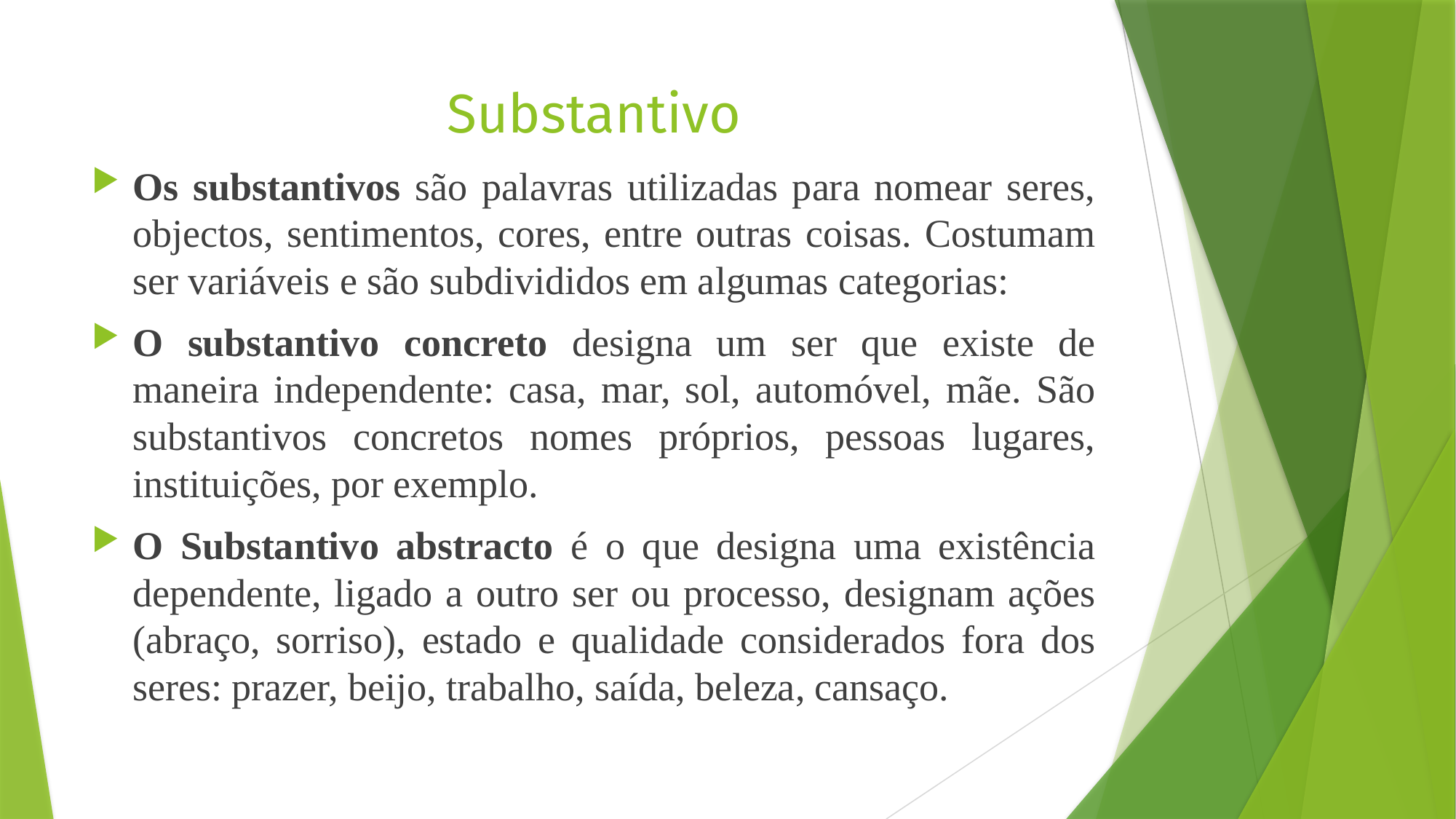

# Substantivo
Os substantivos são palavras utilizadas para nomear seres, objectos, sentimentos, cores, entre outras coisas. Costumam ser variáveis e são subdivididos em algumas categorias:
O substantivo concreto designa um ser que existe de maneira independente: casa, mar, sol, automóvel, mãe. São substantivos concretos nomes próprios, pessoas lugares, instituições, por exemplo.
O Substantivo abstracto é o que designa uma existência dependente, ligado a outro ser ou processo, designam ações (abraço, sorriso), estado e qualidade considerados fora dos seres: prazer, beijo, trabalho, saída, beleza, cansaço.